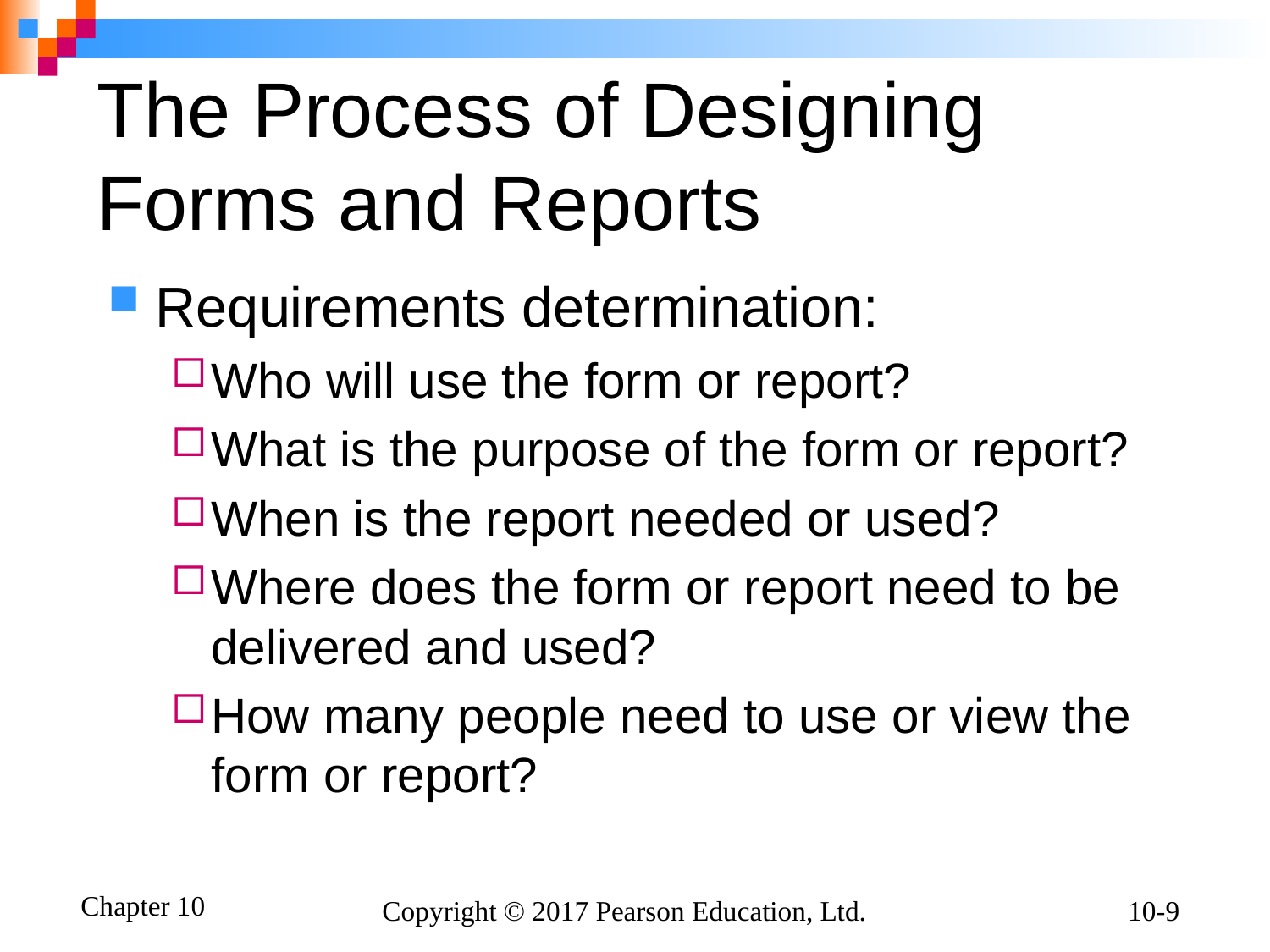

# The Process of Designing Forms and Reports
Requirements determination:
Who will use the form or report?
What is the purpose of the form or report?
When is the report needed or used?
Where does the form or report need to be delivered and used?
How many people need to use or view the form or report?